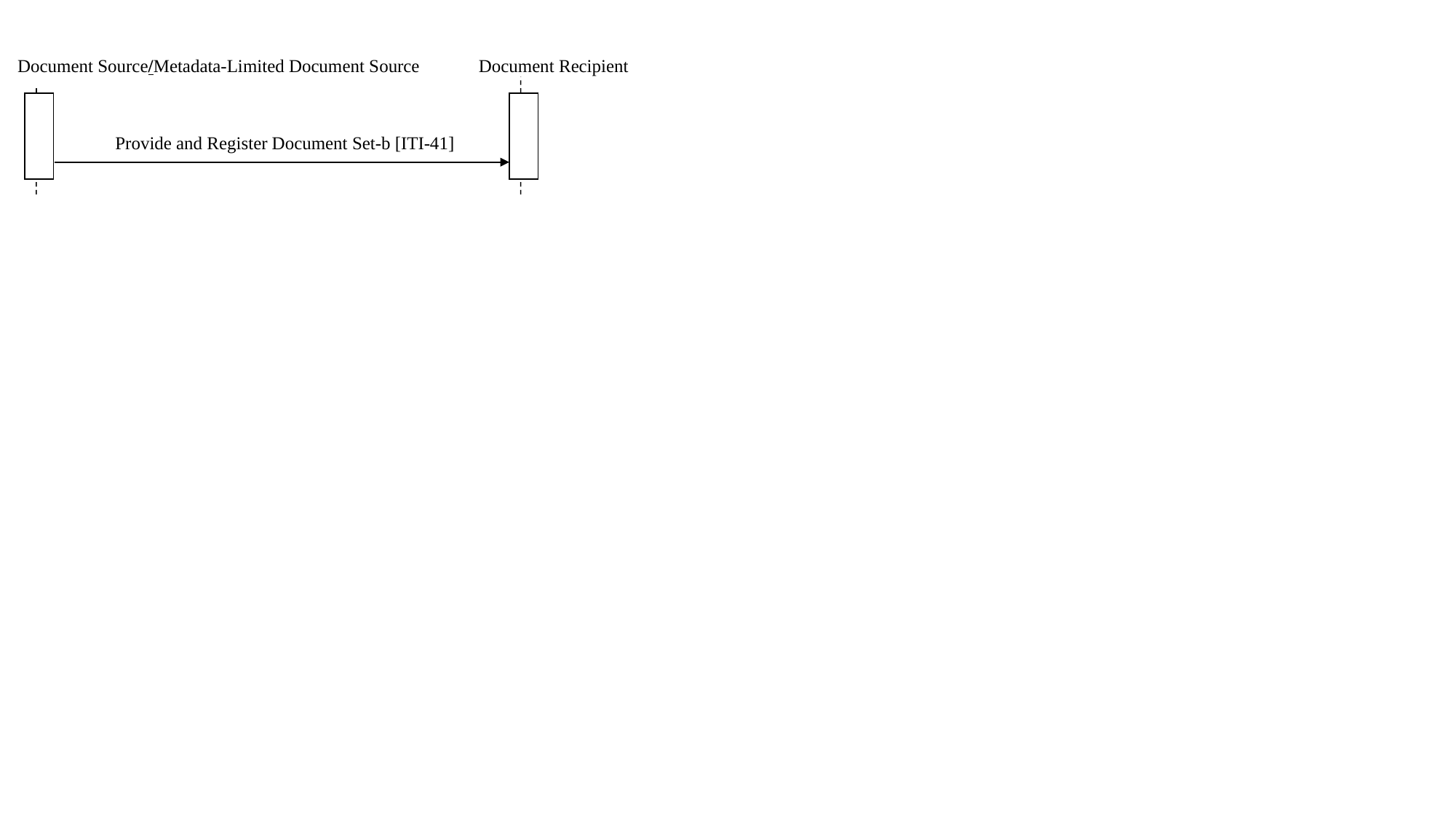

Document Source/Metadata-Limited Document Source

Document Recipient

Provide and Register Document Set-b [ITI-41]